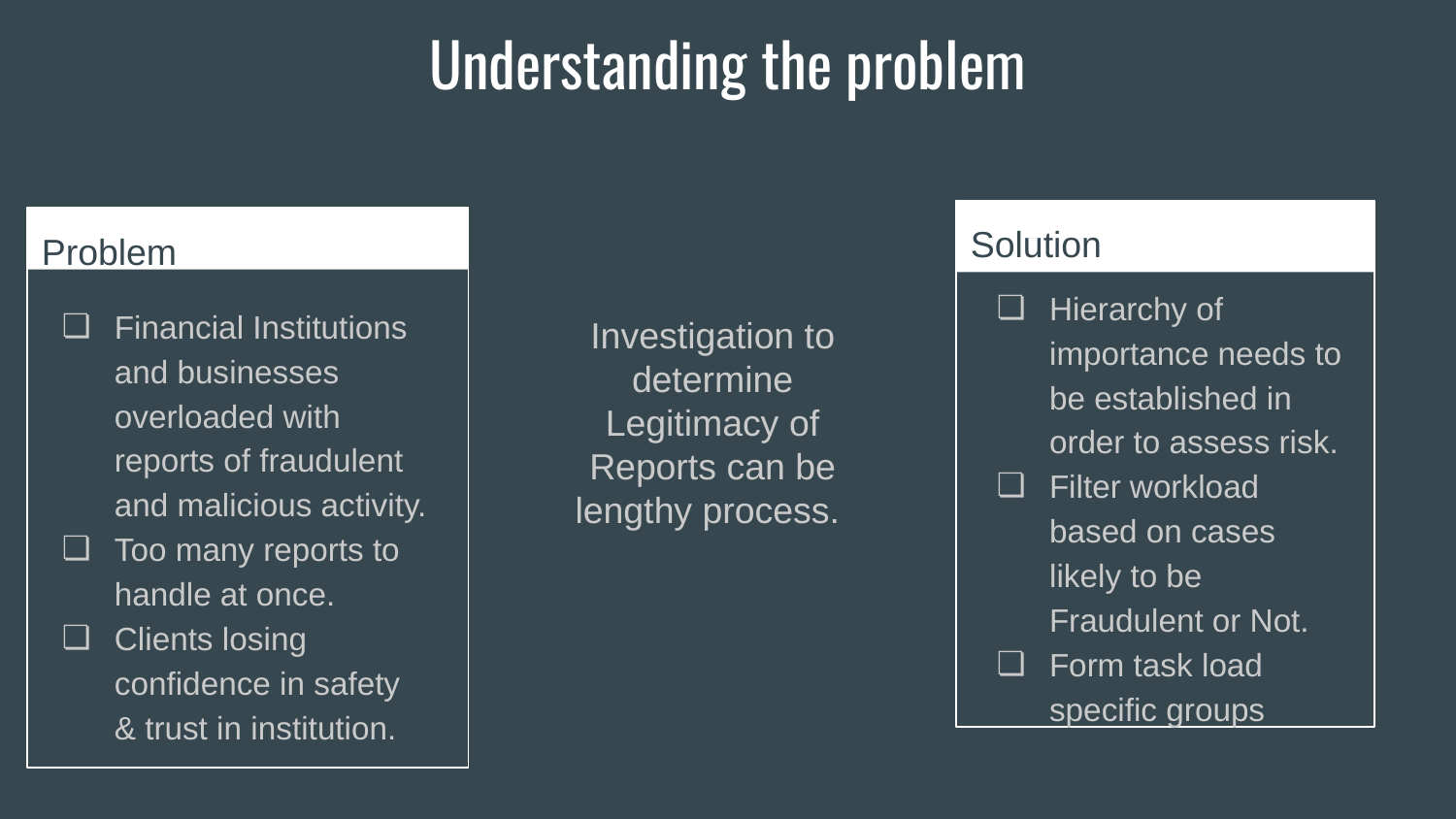

# Understanding the problem
Solution

Problem

Hierarchy of importance needs to be established in order to assess risk.
Filter workload based on cases likely to be Fraudulent or Not.
Form task load specific groups
Financial Institutions and businesses overloaded with reports of fraudulent and malicious activity.
Too many reports to handle at once.
Clients losing confidence in safety & trust in institution.
Investigation to determine Legitimacy of Reports can be lengthy process.